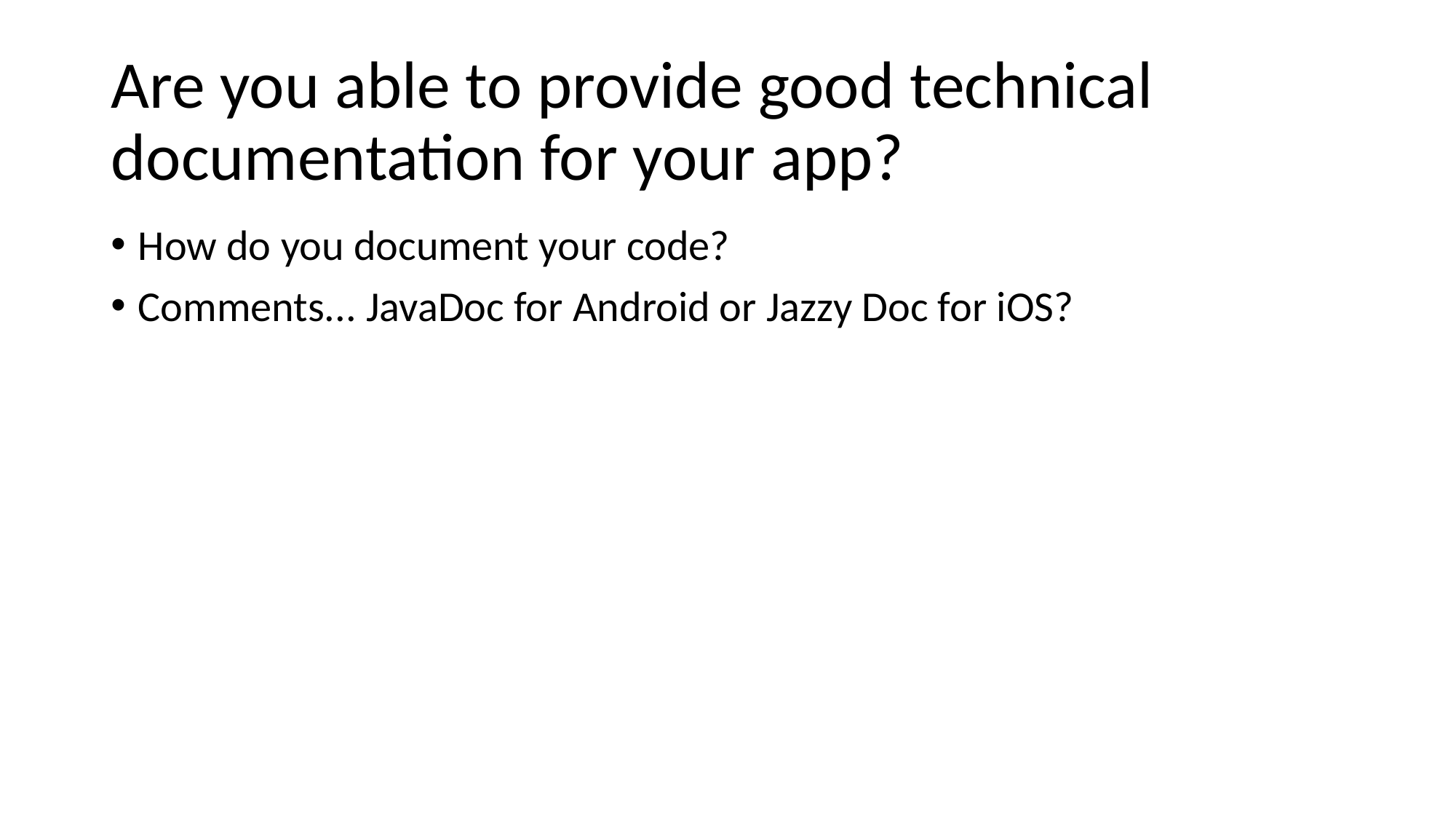

# Are you able to provide good technical documentation for your app?
How do you document your code?
Comments... JavaDoc for Android or Jazzy Doc for iOS?